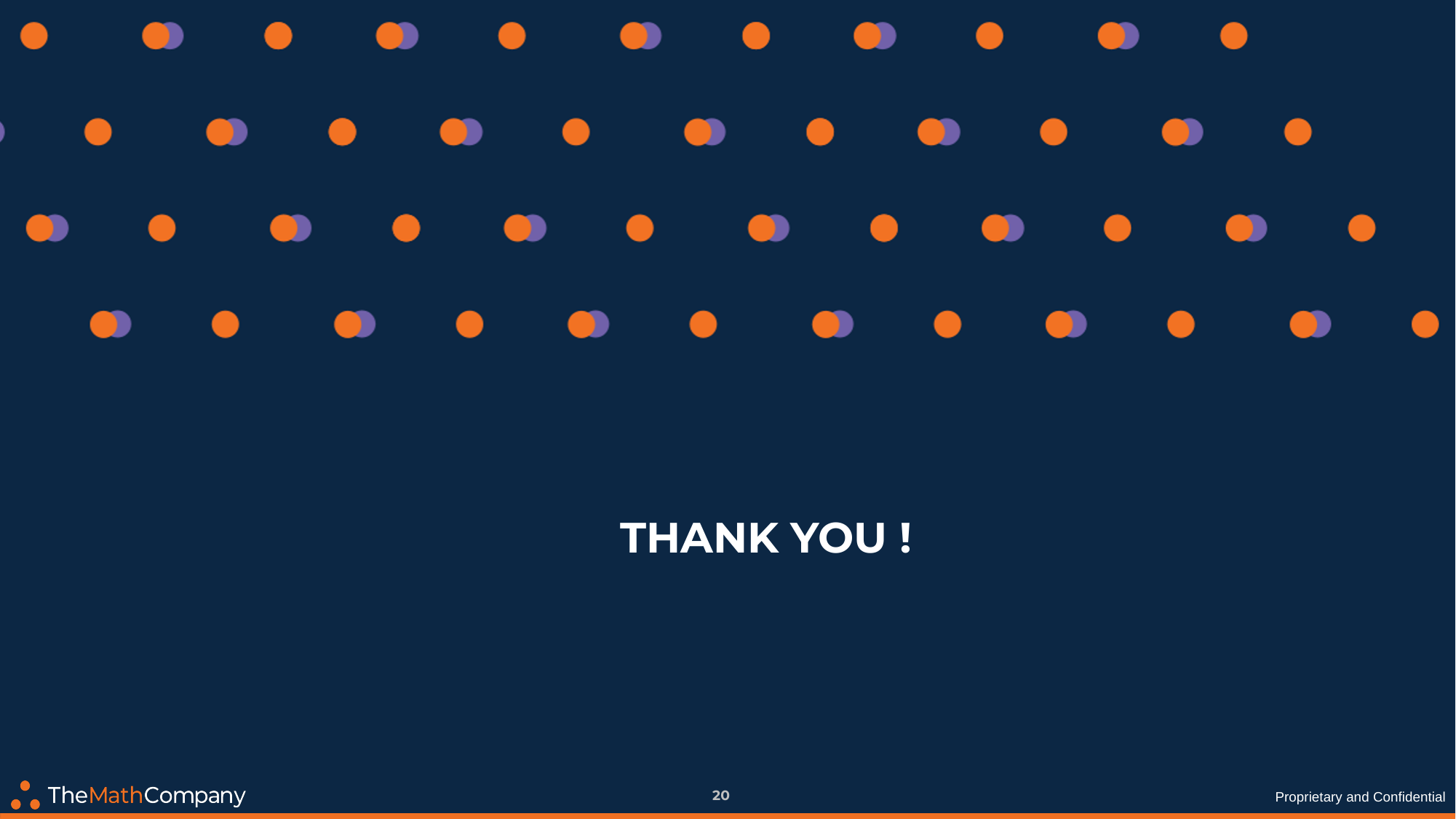

# Thank you !
20
Proprietary and Confidential